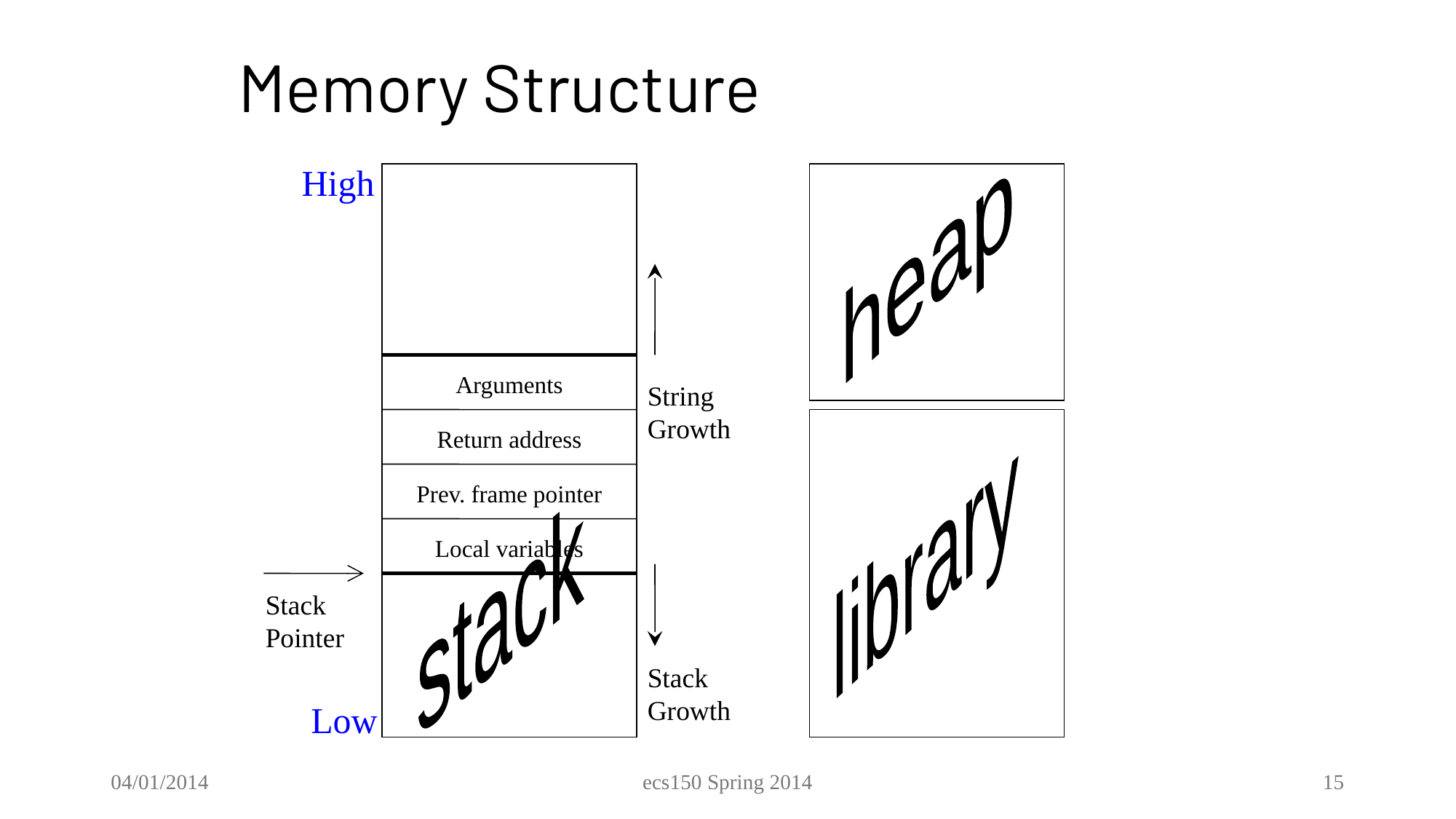

# Memory Structure
heap
High

Arguments
String Growth

Return address
library

Prev. frame pointer
stack

Local variables

Stack Pointer
Stack Growth
Low
04/01/2014
ecs150 Spring 2014
15